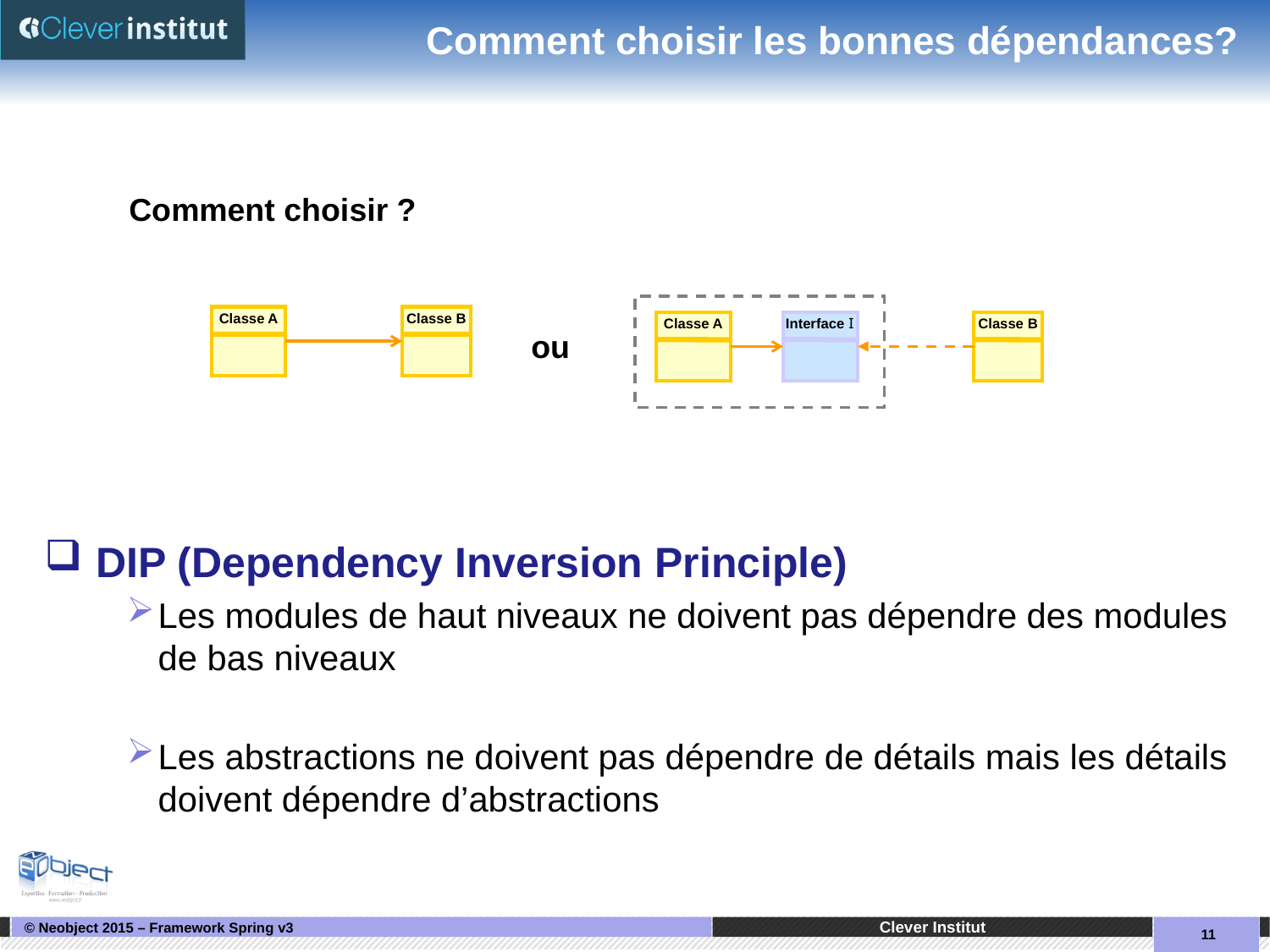

# Comment choisir les bonnes dépendances?
Comment choisir ?

Classe A

Classe B

Classe A

Interface I

Classe B

ou
DIP (Dependency Inversion Principle)
Les modules de haut niveaux ne doivent pas dépendre des modules de bas niveaux

Les abstractions ne doivent pas dépendre de détails mais les détails doivent dépendre d’abstractions